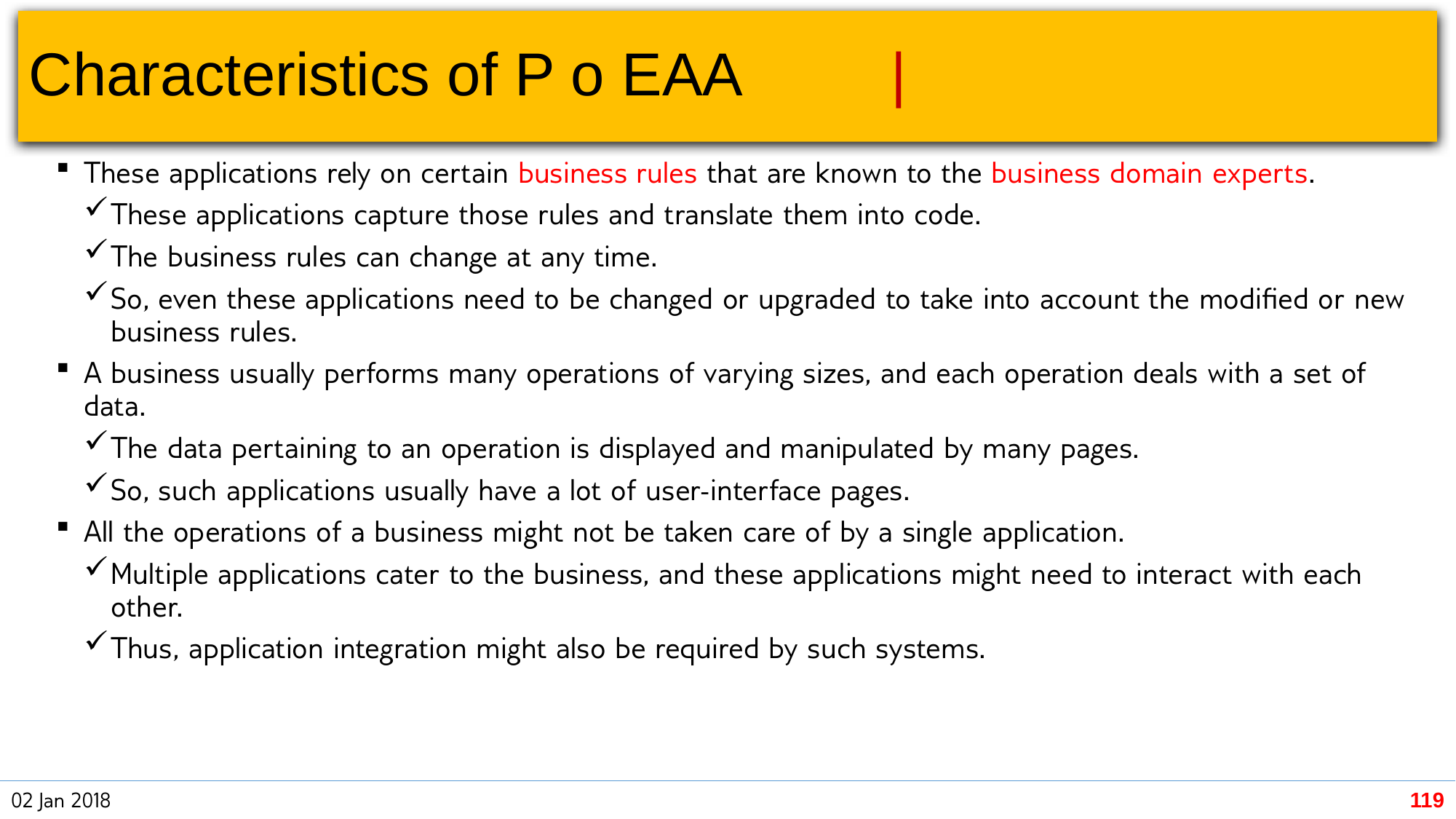

# Characteristics of P o EAA						    |
These applications rely on certain business rules that are known to the business domain experts.
These applications capture those rules and translate them into code.
The business rules can change at any time.
So, even these applications need to be changed or upgraded to take into account the modified or new business rules.
A business usually performs many operations of varying sizes, and each operation deals with a set of data.
The data pertaining to an operation is displayed and manipulated by many pages.
So, such applications usually have a lot of user-interface pages.
All the operations of a business might not be taken care of by a single application.
Multiple applications cater to the business, and these applications might need to interact with each other.
Thus, application integration might also be required by such systems.
02 Jan 2018
119